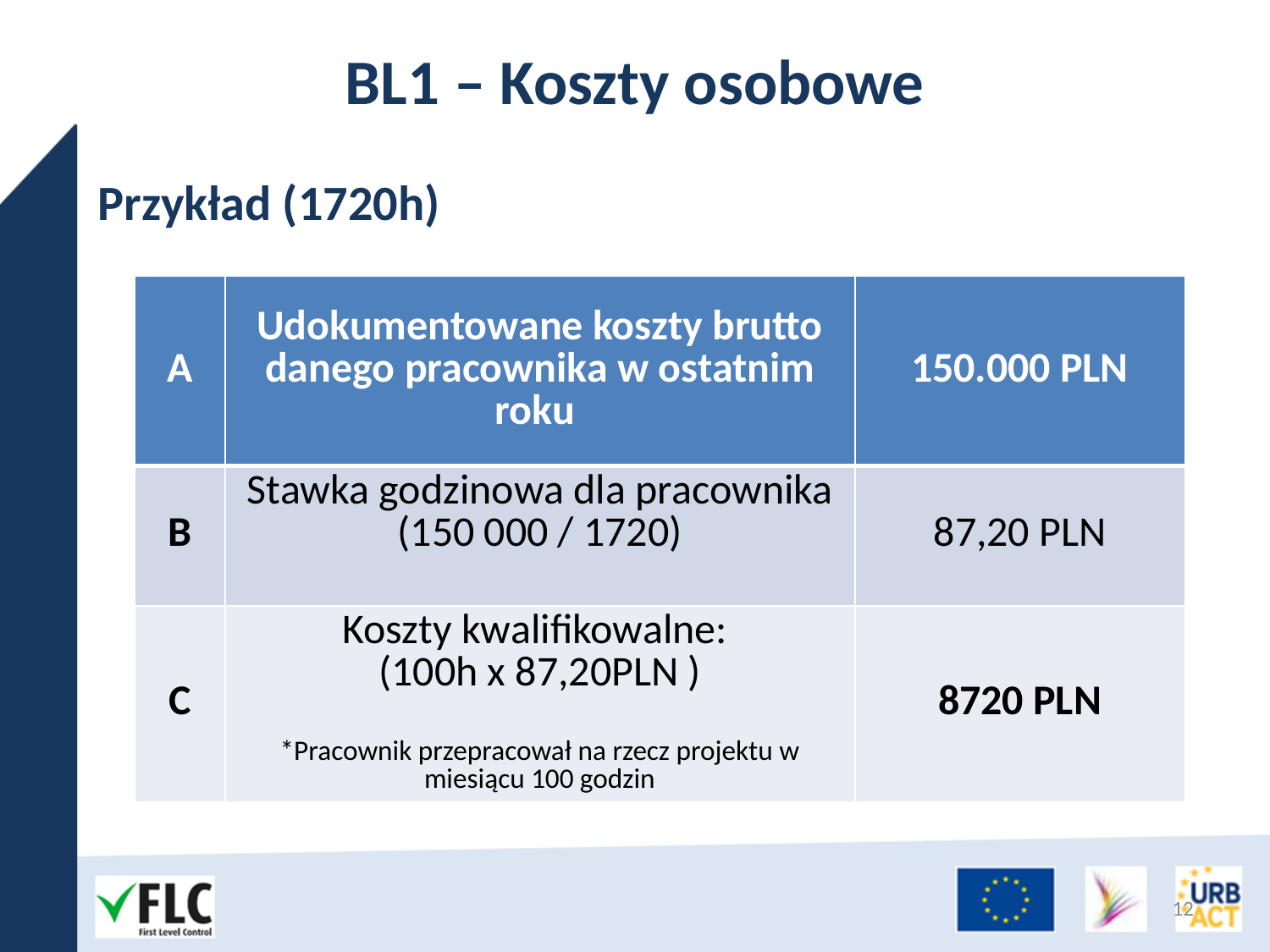

# BL1 – Koszty osobowe
Przykład (1720h)

| A | Udokumentowane koszty brutto danego pracownika w ostatnim roku | 150.000 PLN |
| --- | --- | --- |
| B | Stawka godzinowa dla pracownika (150 000 / 1720) | 87,20 PLN |
| C | Koszty kwalifikowalne: (100h x 87,20PLN ) \*Pracownik przepracował na rzecz projektu w miesiącu 100 godzin | 8720 PLN |
12